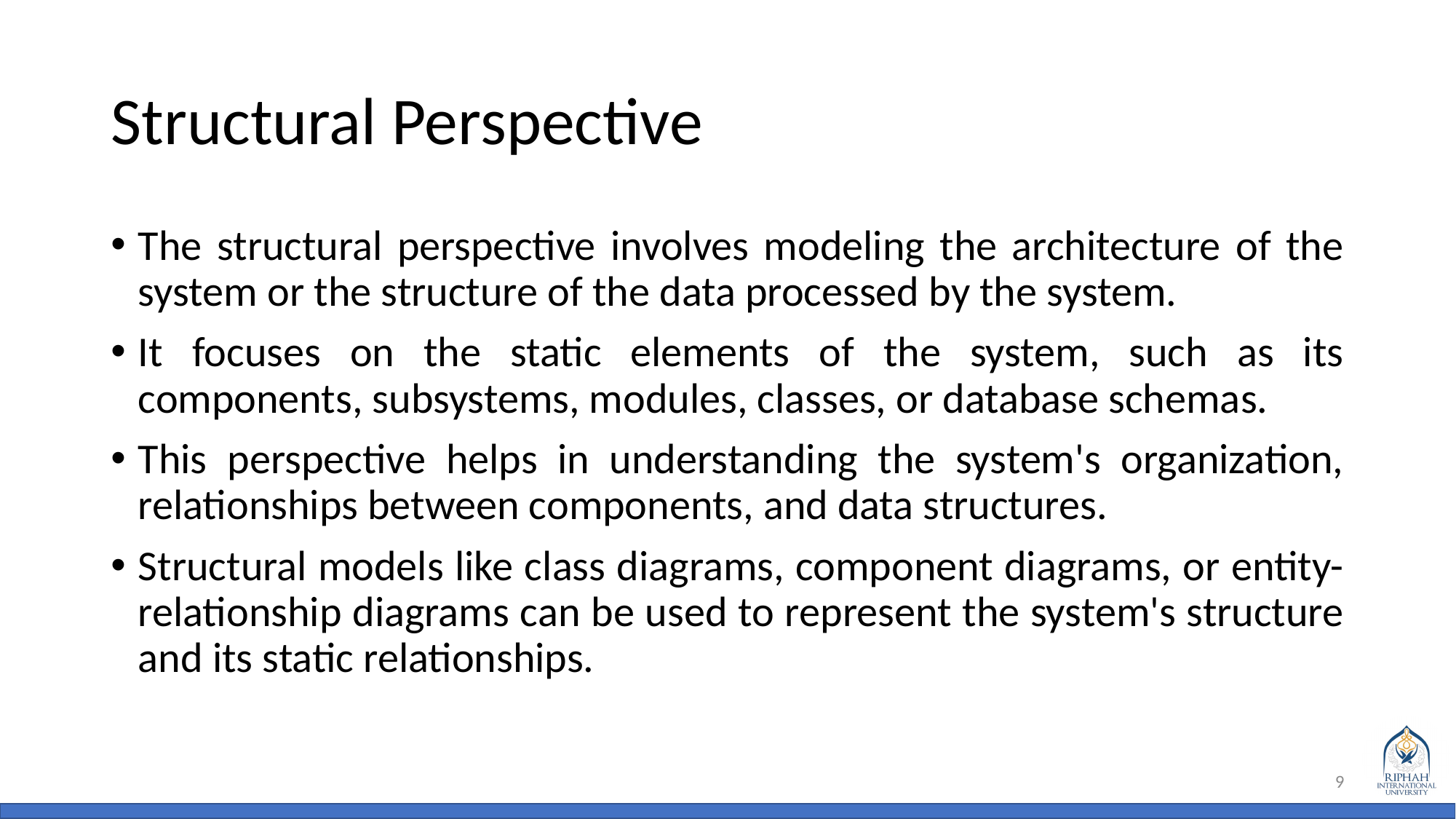

# Structural Perspective
The structural perspective involves modeling the architecture of the system or the structure of the data processed by the system.
It focuses on the static elements of the system, such as its components, subsystems, modules, classes, or database schemas.
This perspective helps in understanding the system's organization, relationships between components, and data structures.
Structural models like class diagrams, component diagrams, or entity-relationship diagrams can be used to represent the system's structure and its static relationships.
9